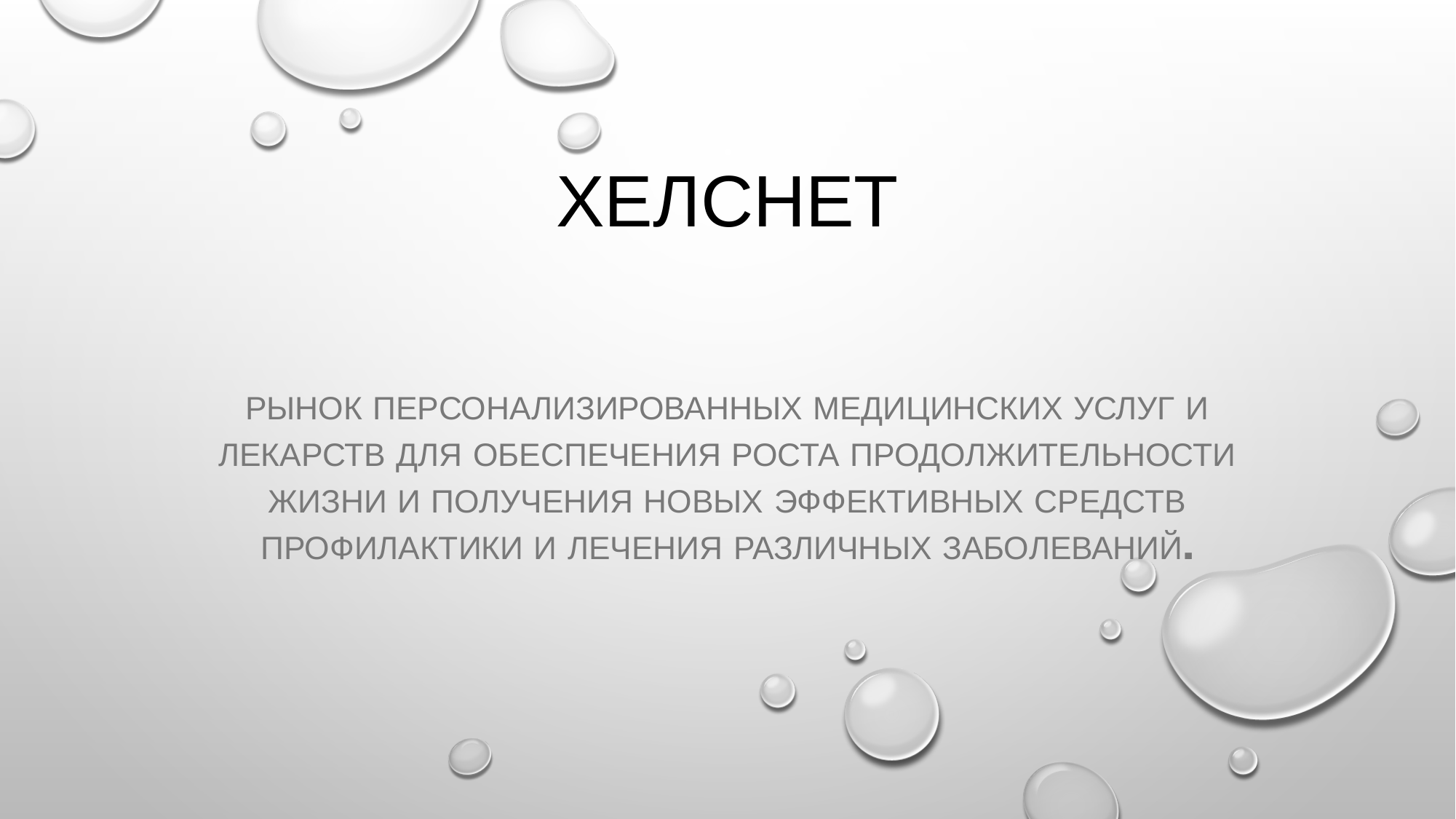

# Хелснет
Рынок персонализированных медицинских услуг и лекарств для обеспечения роста продолжительности жизни и получения новых эффективных средств профилактики и лечения различных заболеваний.